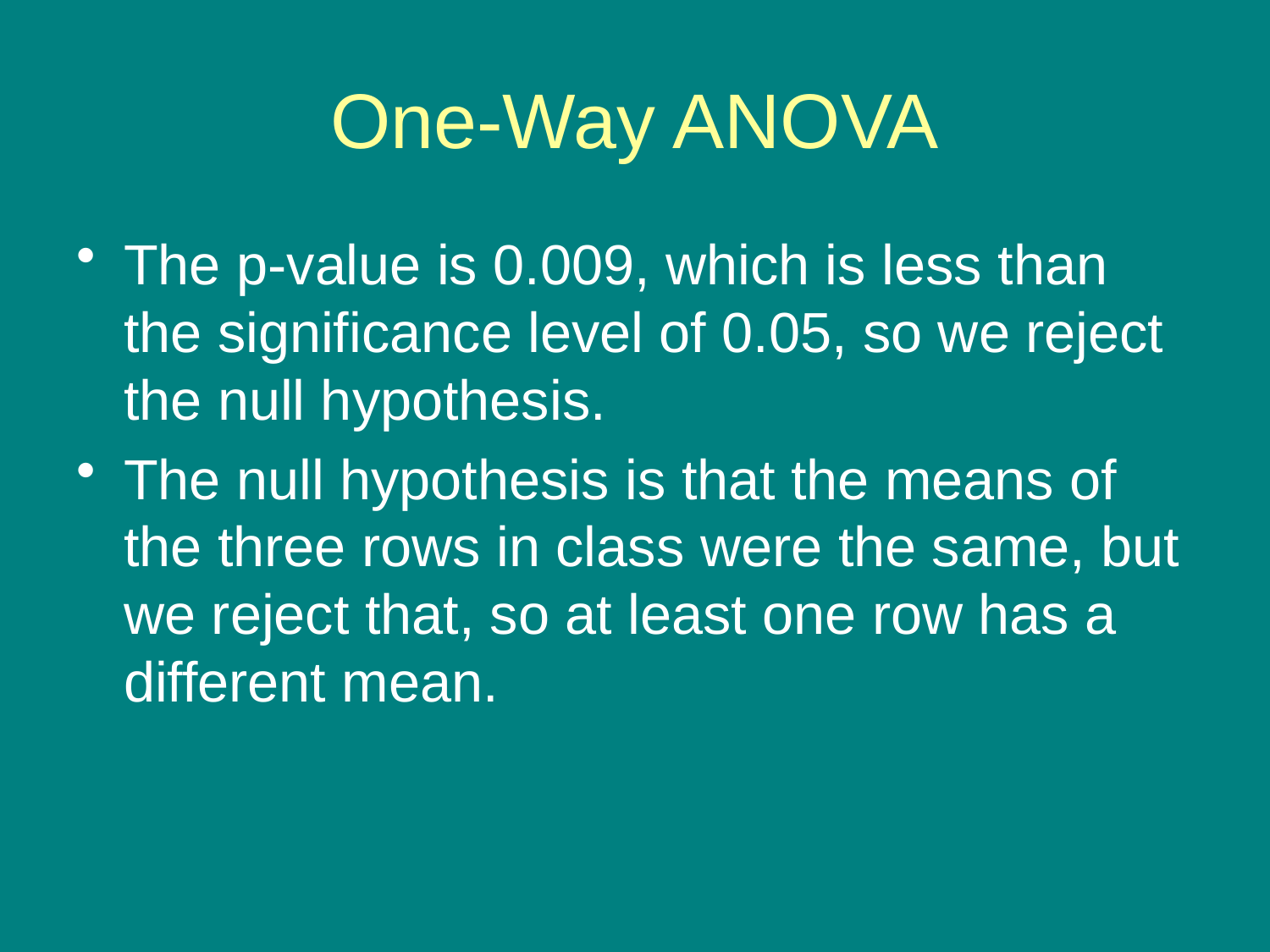

# One-Way ANOVA
The p-value is 0.009, which is less than the significance level of 0.05, so we reject the null hypothesis.
The null hypothesis is that the means of the three rows in class were the same, but we reject that, so at least one row has a different mean.